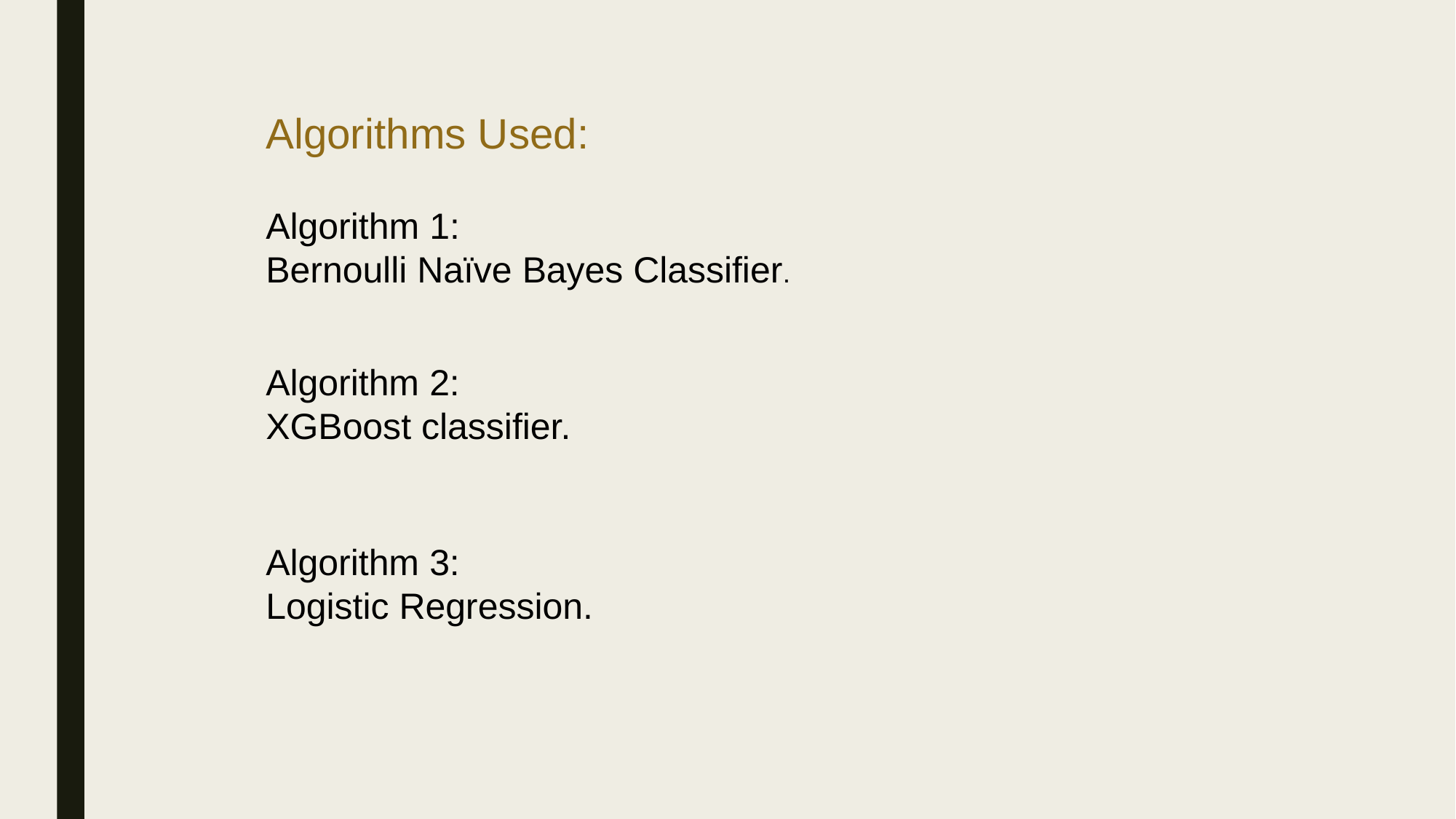

Algorithms Used:
Algorithm 1:
Bernoulli Naïve Bayes Classifier.
Algorithm 2:
XGBoost classifier.
Algorithm 3:
Logistic Regression.